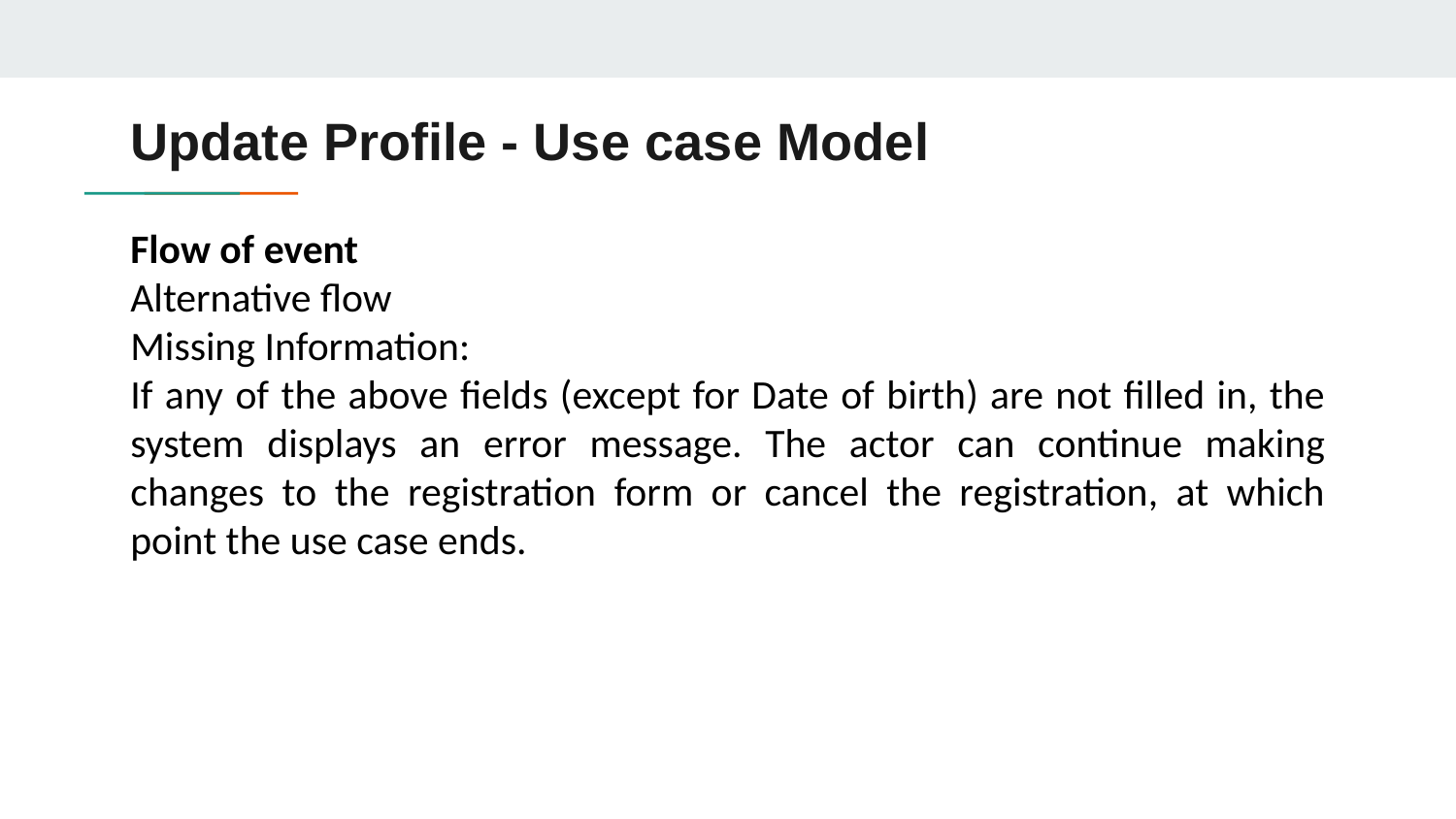

# Update Profile - Use case Model
Flow of event
Alternative flow
Missing Information:
If any of the above fields (except for Date of birth) are not filled in, the system displays an error message. The actor can continue making changes to the registration form or cancel the registration, at which point the use case ends.